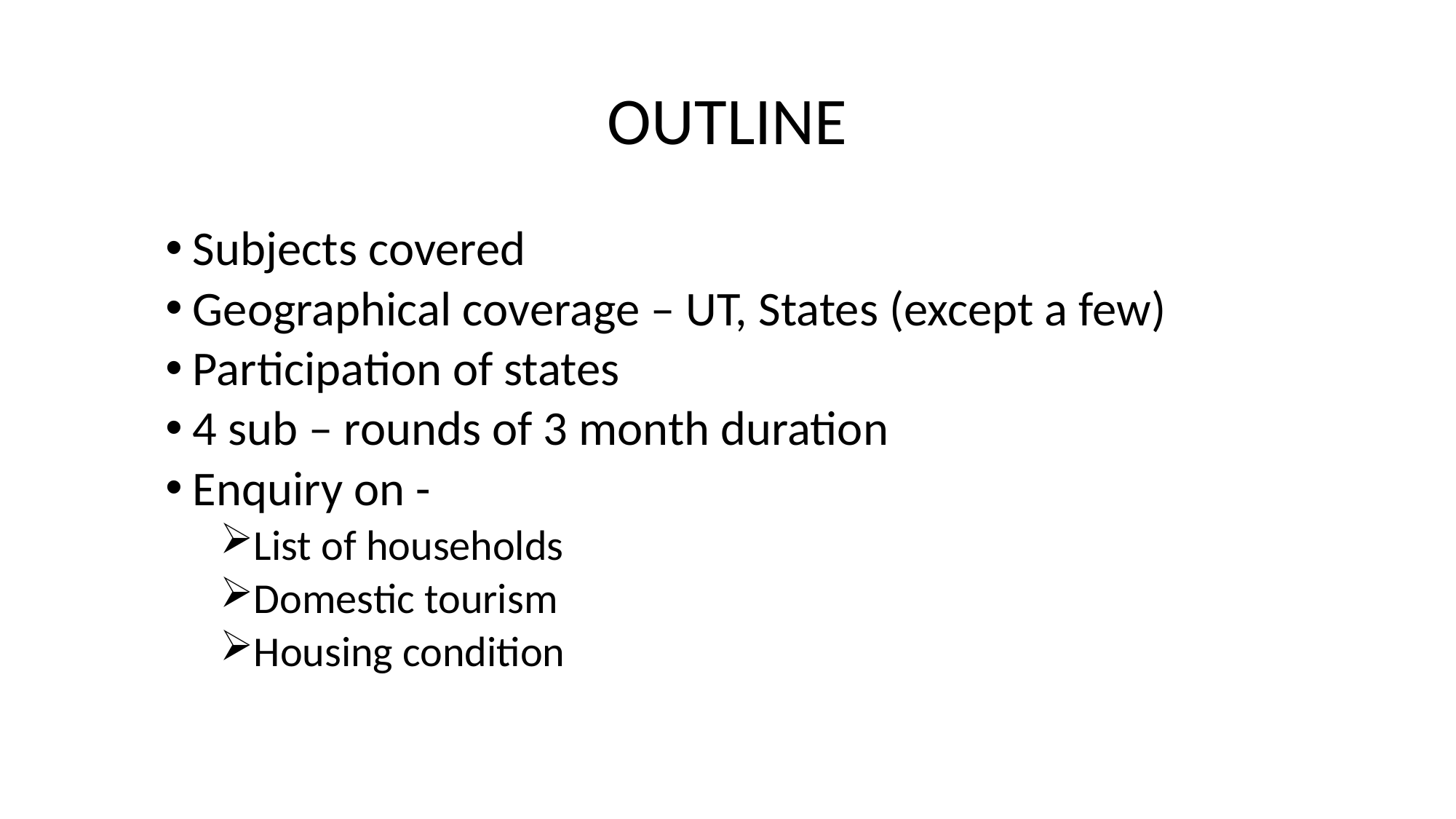

# OUTLINE
Subjects covered
Geographical coverage – UT, States (except a few)
Participation of states
4 sub – rounds of 3 month duration
Enquiry on -
List of households
Domestic tourism
Housing condition